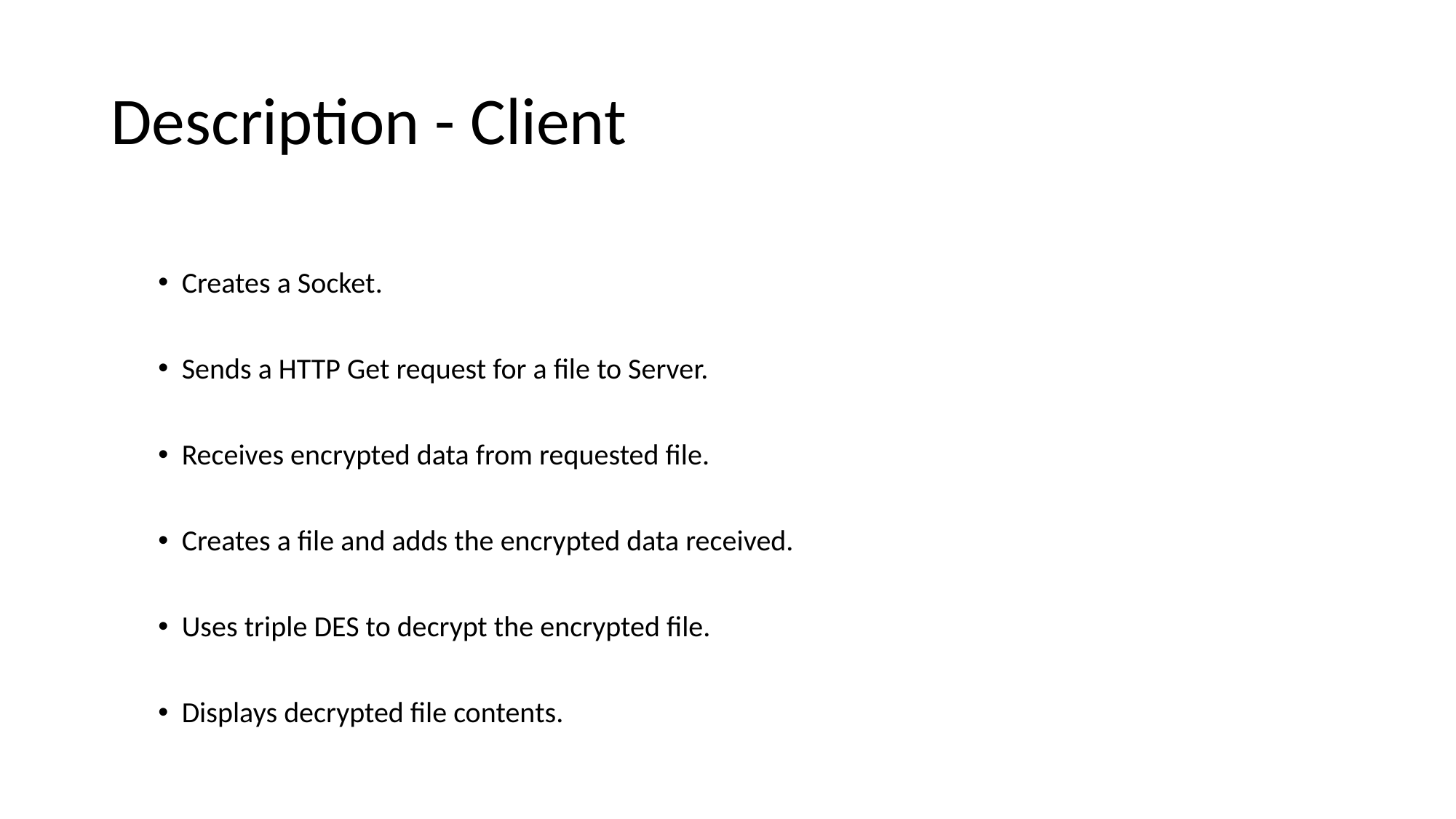

# Description - Client

Creates a Socket.

Sends a HTTP Get request for a file to Server.

Receives encrypted data from requested file.

Creates a file and adds the encrypted data received.

Uses triple DES to decrypt the encrypted file.

Displays decrypted file contents.